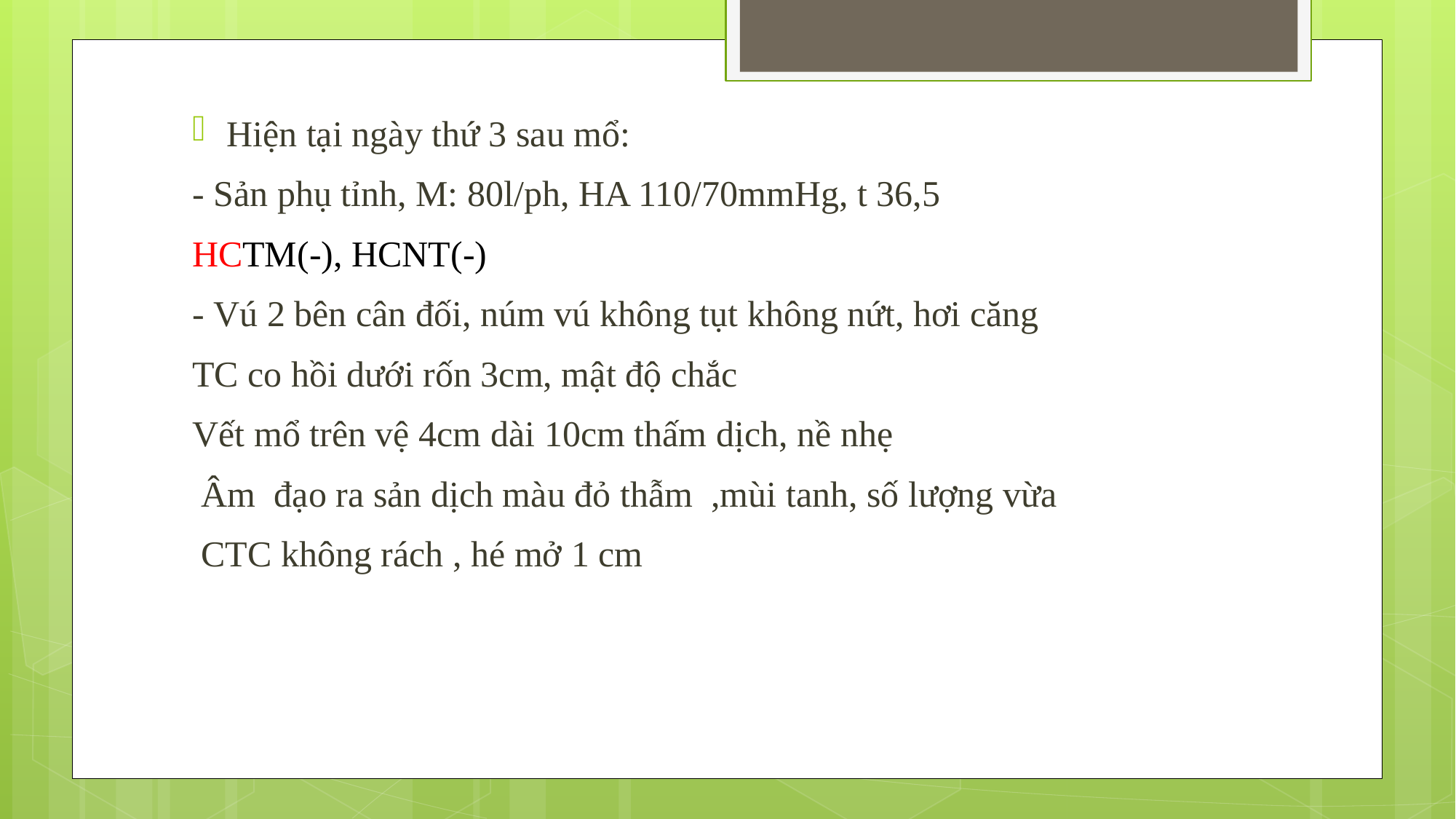

Hiện tại ngày thứ 3 sau mổ:
- Sản phụ tỉnh, M: 80l/ph, HA 110/70mmHg, t 36,5
HCTM(-), HCNT(-)
- Vú 2 bên cân đối, núm vú không tụt không nứt, hơi căng
TC co hồi dưới rốn 3cm, mật độ chắc
Vết mổ trên vệ 4cm dài 10cm thấm dịch, nề nhẹ
 Âm  đạo ra sản dịch màu đỏ thẫm  ,mùi tanh, số lượng vừa
 CTC không rách , hé mở 1 cm